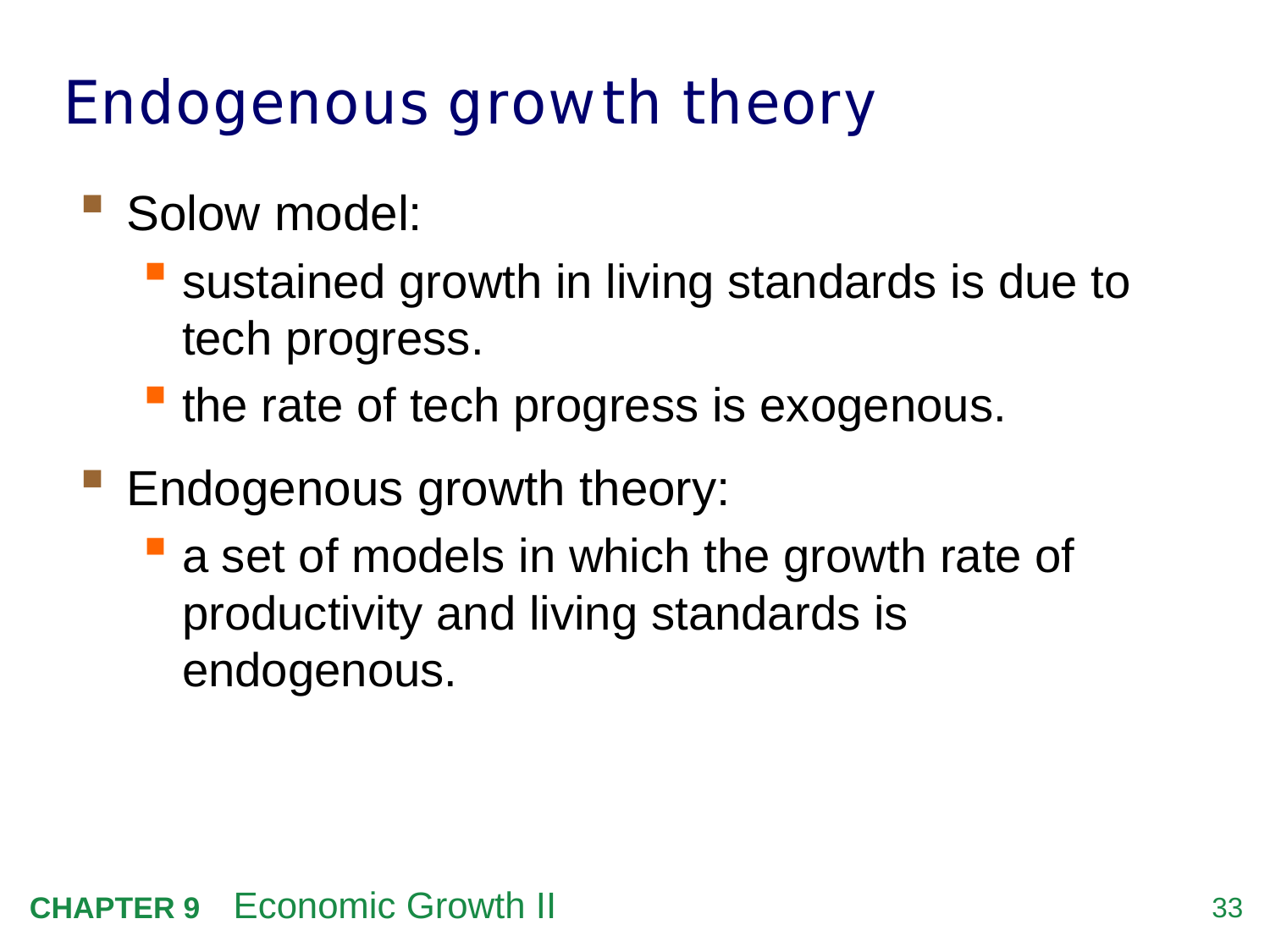

# Endogenous growth theory
Solow model:
sustained growth in living standards is due to tech progress.
the rate of tech progress is exogenous.
Endogenous growth theory:
a set of models in which the growth rate of productivity and living standards is endogenous.